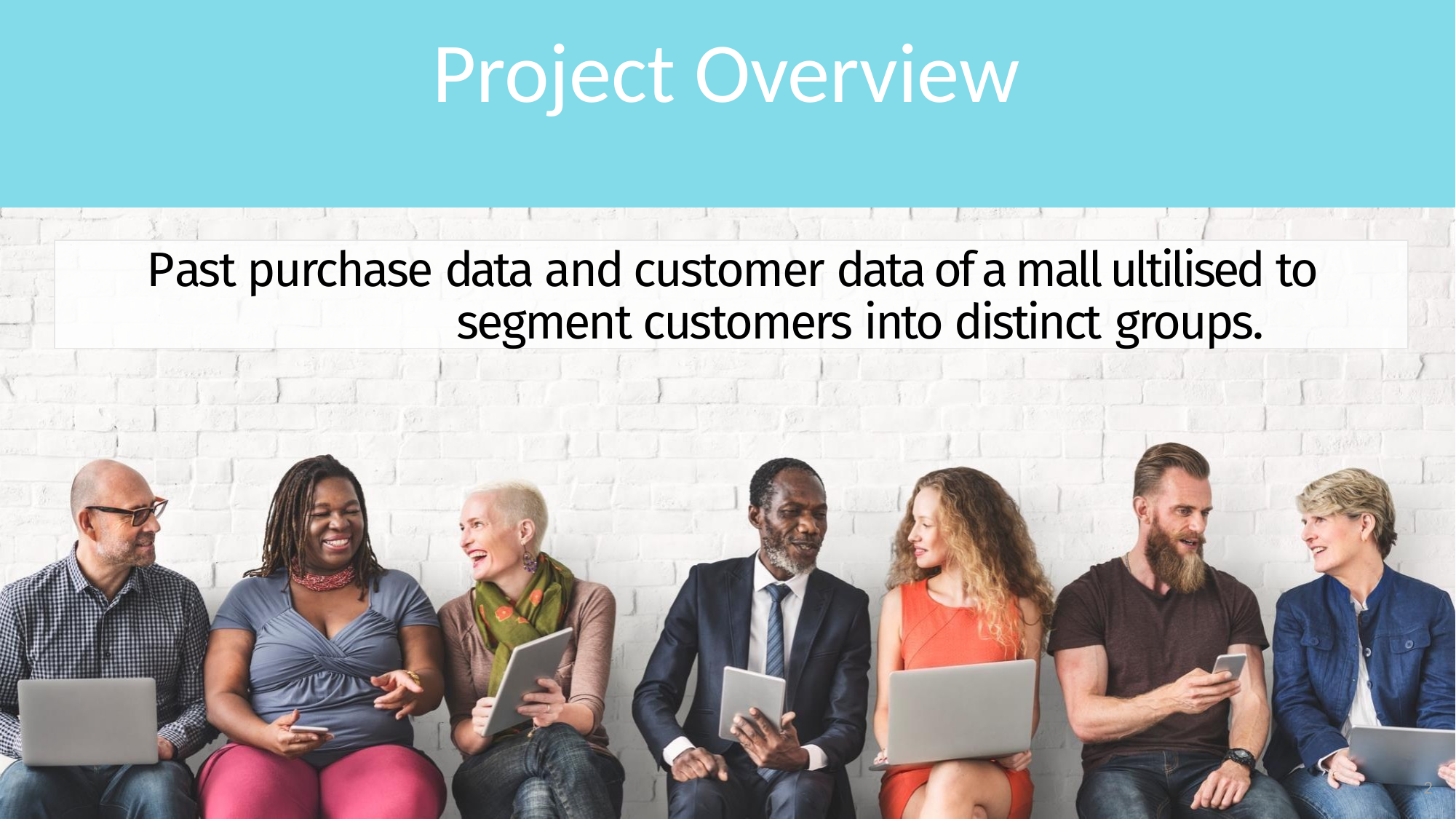

Project Overview
Past purchase data and customer data of a mall ultilised to segment customers into distinct groups.
2